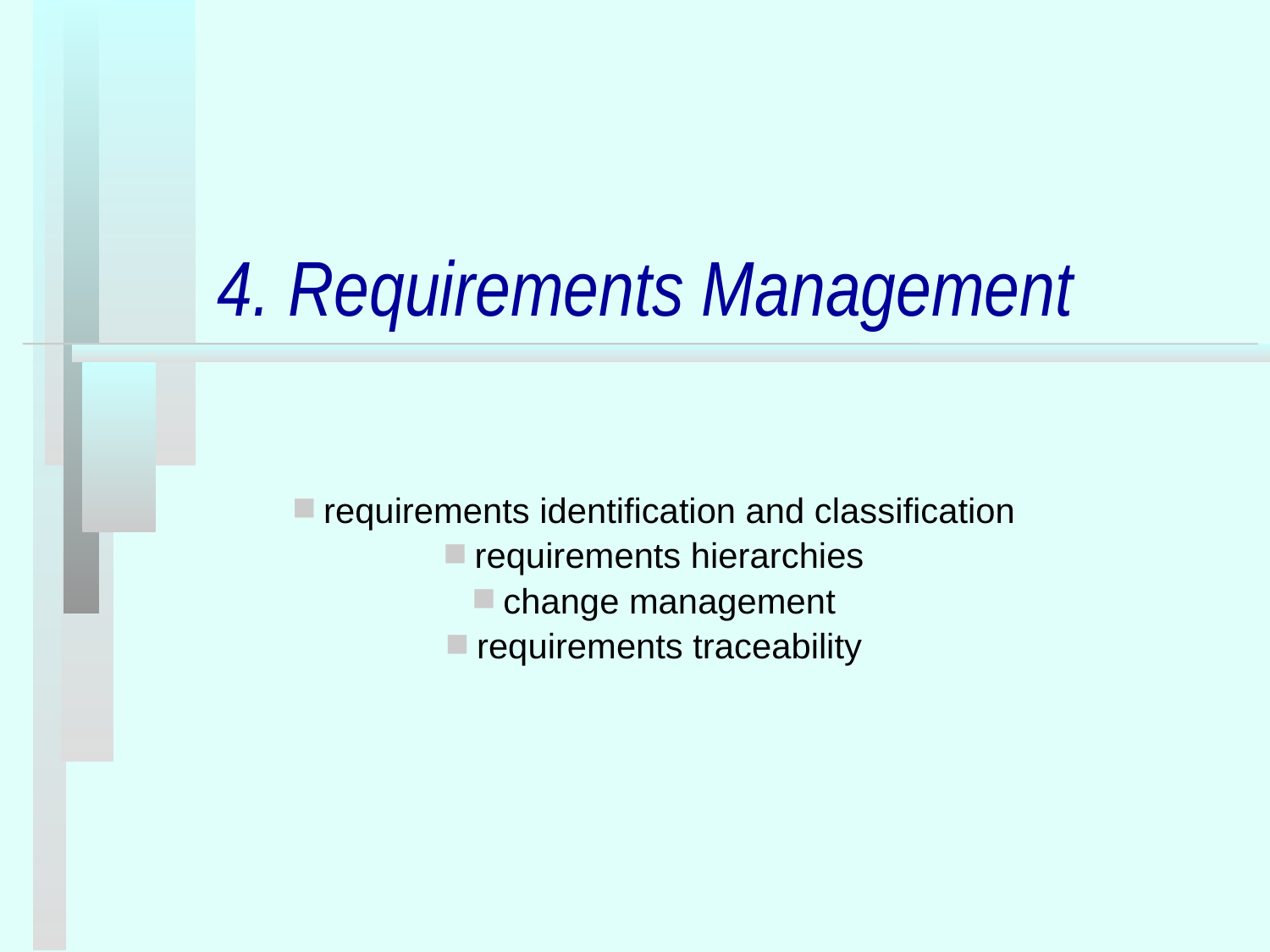

# 4. Requirements Management
 requirements identification and classification
 requirements hierarchies
 change management
 requirements traceability